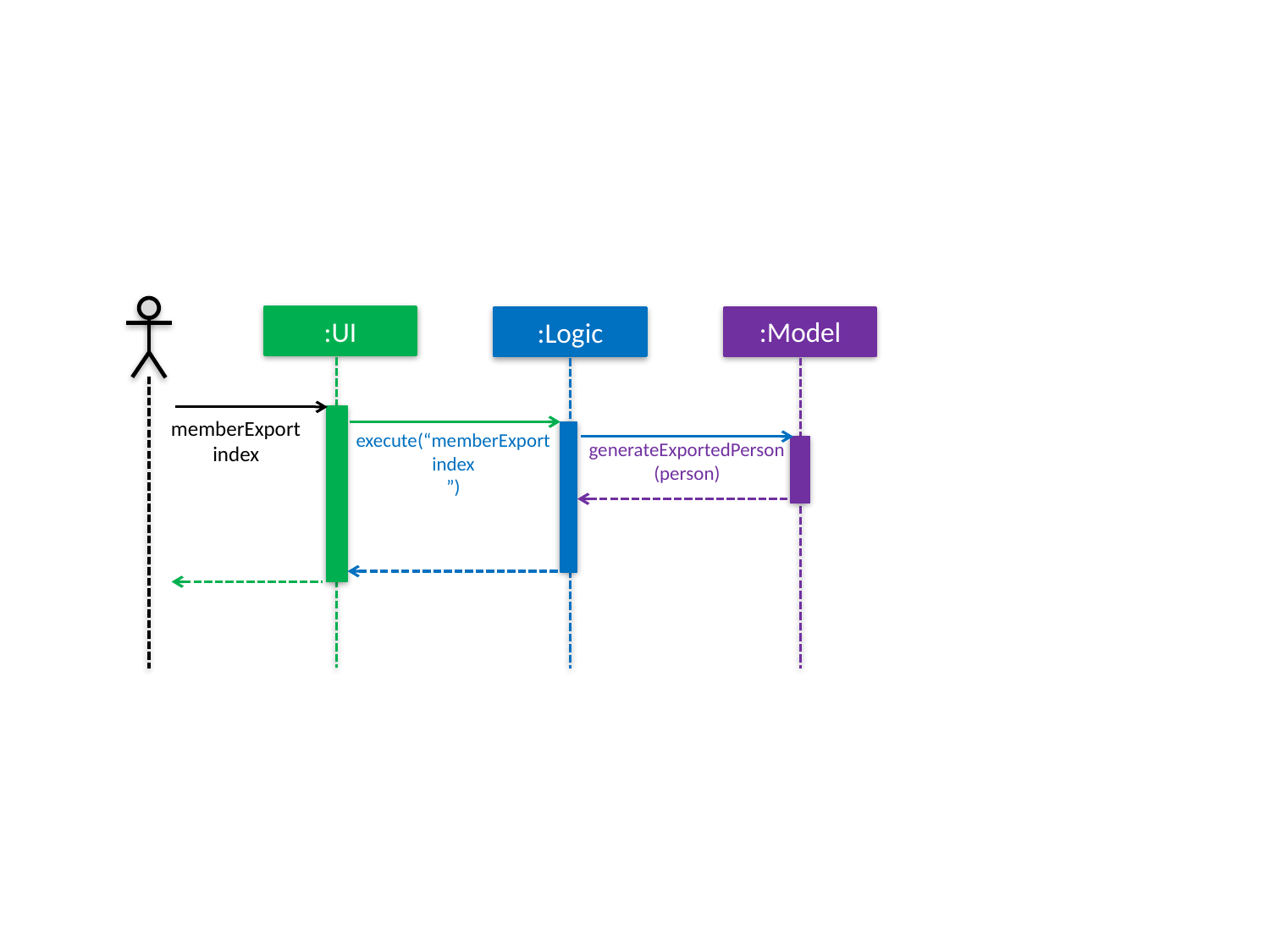

:UI
:Model
:Logic

memberExport index

execute(“memberExport index
”)

generateExportedPerson(person)